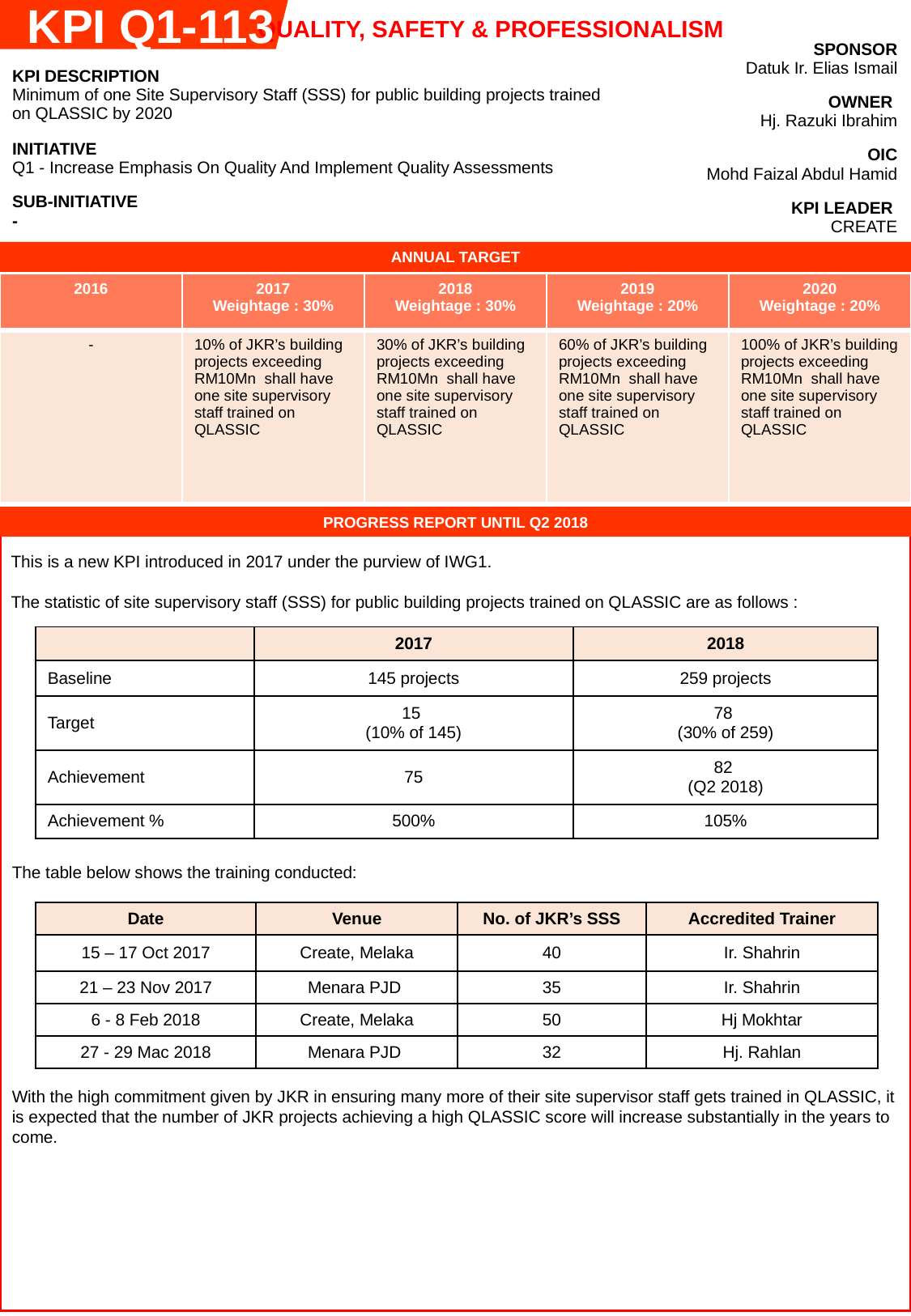

KPI Q1-113
QUALITY, SAFETY & PROFESSIONALISM
| SPONSOR Datuk Ir. Elias Ismail |
| --- |
| OWNER Hj. Razuki Ibrahim |
| OIC Mohd Faizal Abdul Hamid |
| KPI LEADER CREATE |
| KPI DESCRIPTION Minimum of one Site Supervisory Staff (SSS) for public building projects trained on QLASSIC by 2020 |
| --- |
| INITIATIVE Q1 - Increase Emphasis On Quality And Implement Quality Assessments |
| SUB-INITIATIVE - |
ANNUAL TARGET
| 2016 | 2017 Weightage : 30% | 2018 Weightage : 30% | 2019 Weightage : 20% | 2020 Weightage : 20% |
| --- | --- | --- | --- | --- |
| - | 10% of JKR’s building projects exceeding RM10Mn shall have one site supervisory staff trained on QLASSIC | 30% of JKR’s building projects exceeding RM10Mn shall have one site supervisory staff trained on QLASSIC | 60% of JKR’s building projects exceeding RM10Mn shall have one site supervisory staff trained on QLASSIC | 100% of JKR’s building projects exceeding RM10Mn shall have one site supervisory staff trained on QLASSIC |
PROGRESS REPORT UNTIL Q2 2018

This is a new KPI introduced in 2017 under the purview of IWG1.

The statistic of site supervisory staff (SSS) for public building projects trained on QLASSIC are as follows :
|  | 2017 | 2018 |
| --- | --- | --- |
| Baseline | 145 projects | 259 projects |
| Target | 15 (10% of 145) | 78 (30% of 259) |
| Achievement | 75 | 82 (Q2 2018) |
| Achievement % | 500% | 105% |
The table below shows the training conducted:

With the high commitment given by JKR in ensuring many more of their site supervisor staff gets trained in QLASSIC, it is expected that the number of JKR projects achieving a high QLASSIC score will increase substantially in the years to come.
| Date | Venue | No. of JKR’s SSS | Accredited Trainer |
| --- | --- | --- | --- |
| 15 – 17 Oct 2017 | Create, Melaka | 40 | Ir. Shahrin |
| 21 – 23 Nov 2017 | Menara PJD | 35 | Ir. Shahrin |
| 6 - 8 Feb 2018 | Create, Melaka | 50 | Hj Mokhtar |
| 27 - 29 Mac 2018 | Menara PJD | 32 | Hj. Rahlan |